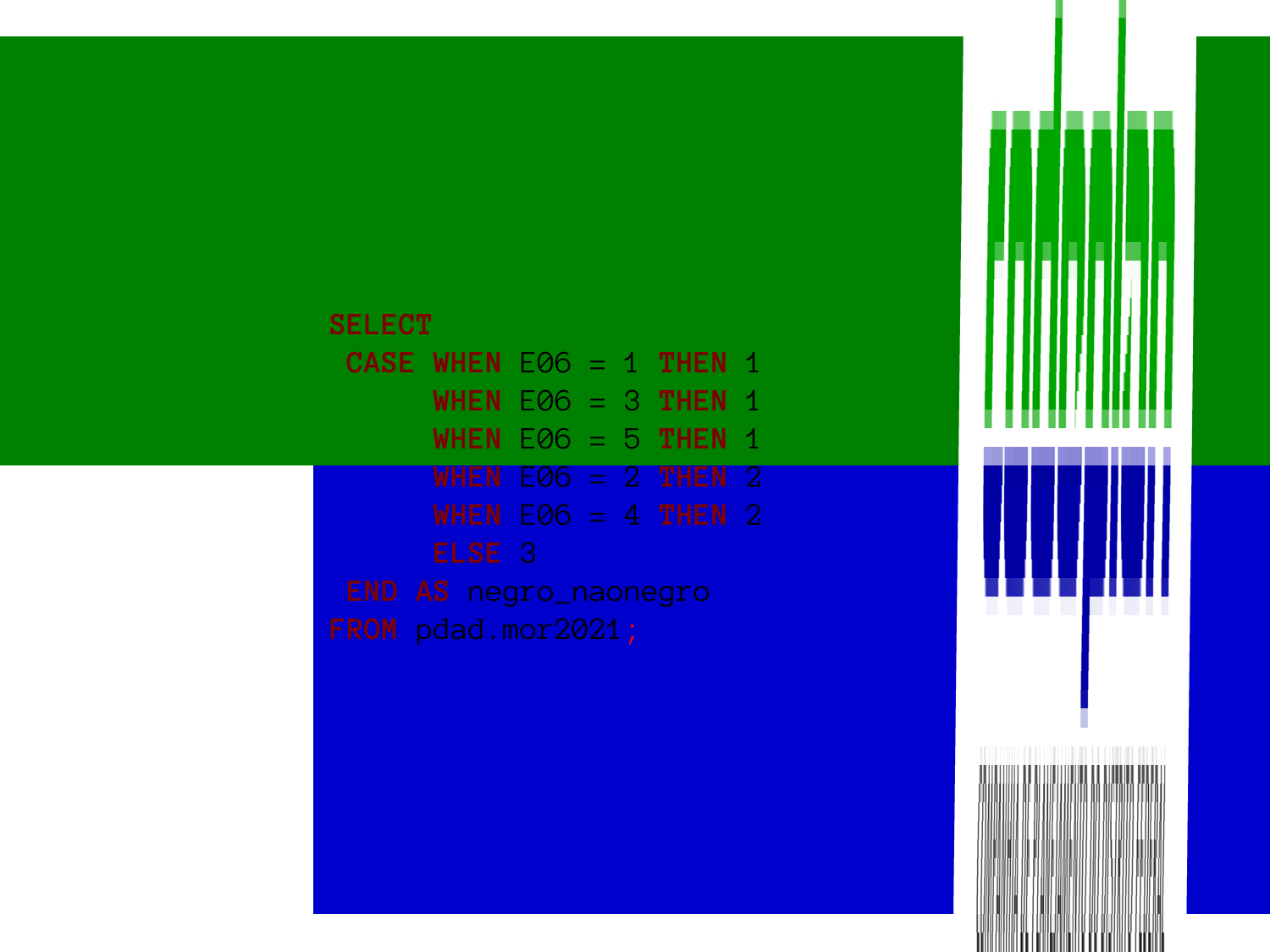

SELECT
 CASE WHEN E06 = 1 THEN 1
      WHEN E06 = 3 THEN 1
      WHEN E06 = 5 THEN 1
      WHEN E06 = 2 THEN 2
      WHEN E06 = 4 THEN 2
      ELSE 3
 END AS negro_naonegro
FROM pdad.mor2021;